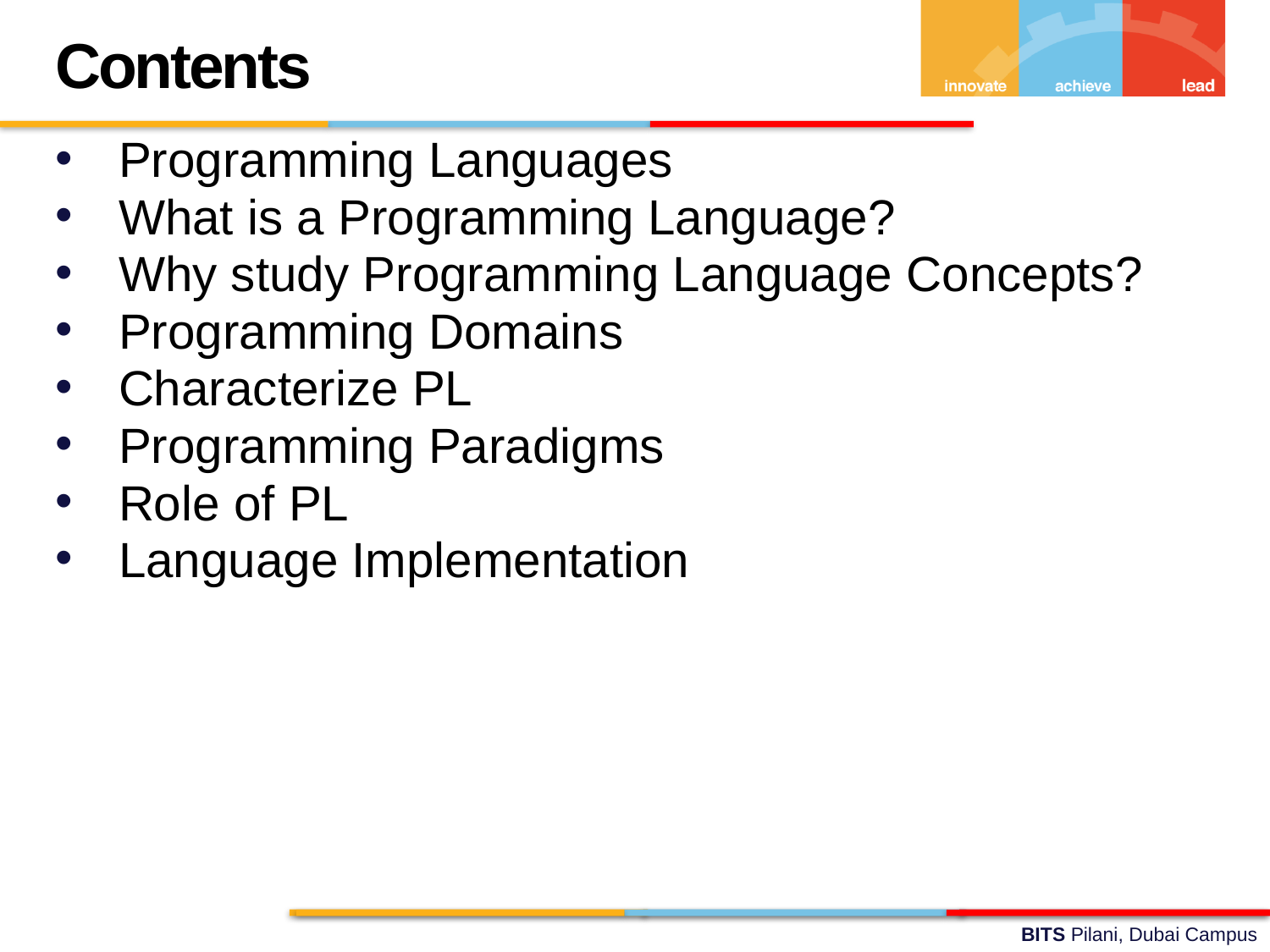

Contents
Programming Languages
What is a Programming Language?
Why study Programming Language Concepts?
Programming Domains
Characterize PL
Programming Paradigms
Role of PL
Language Implementation